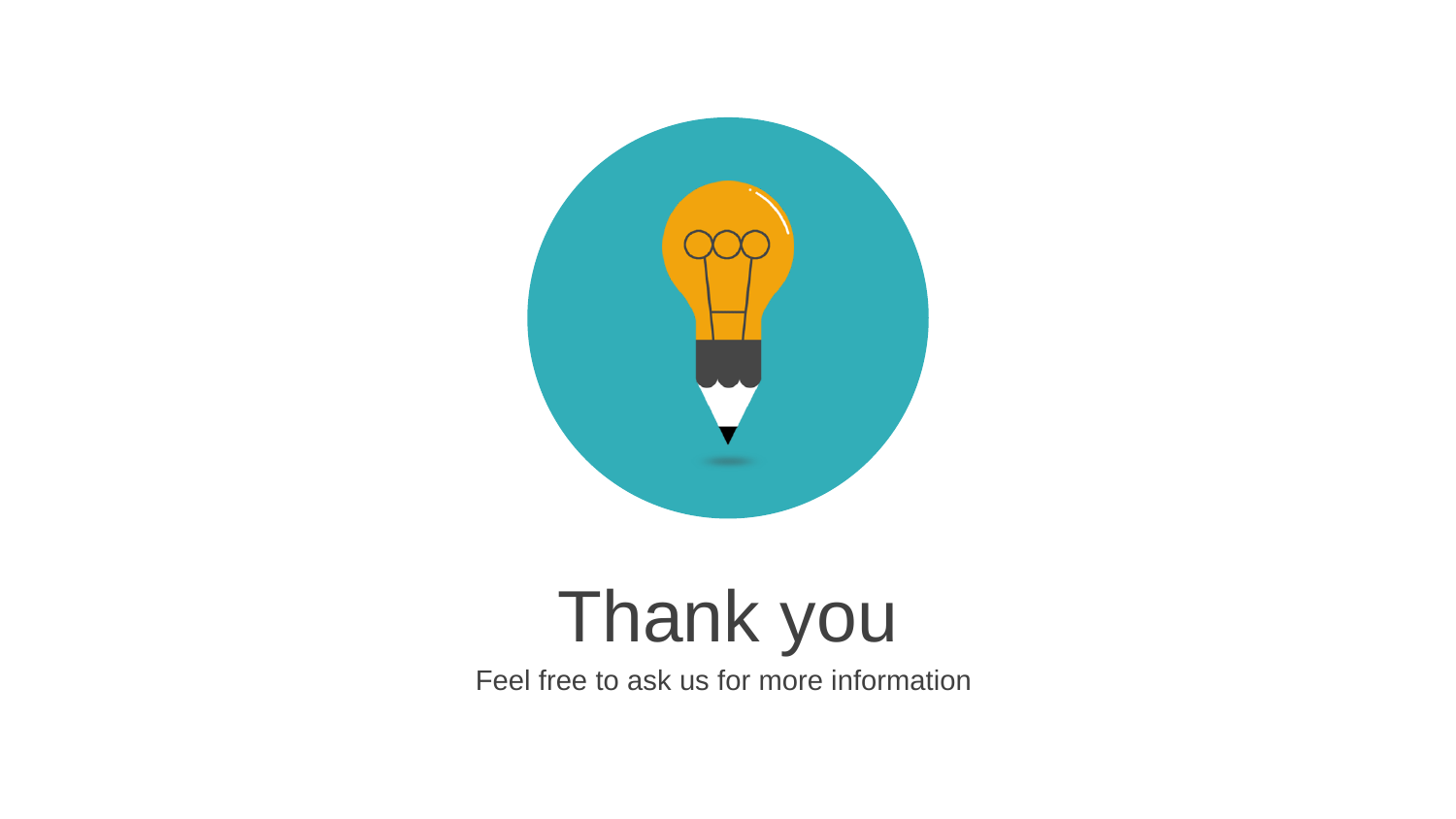

Thank you
Feel free to ask us for more information